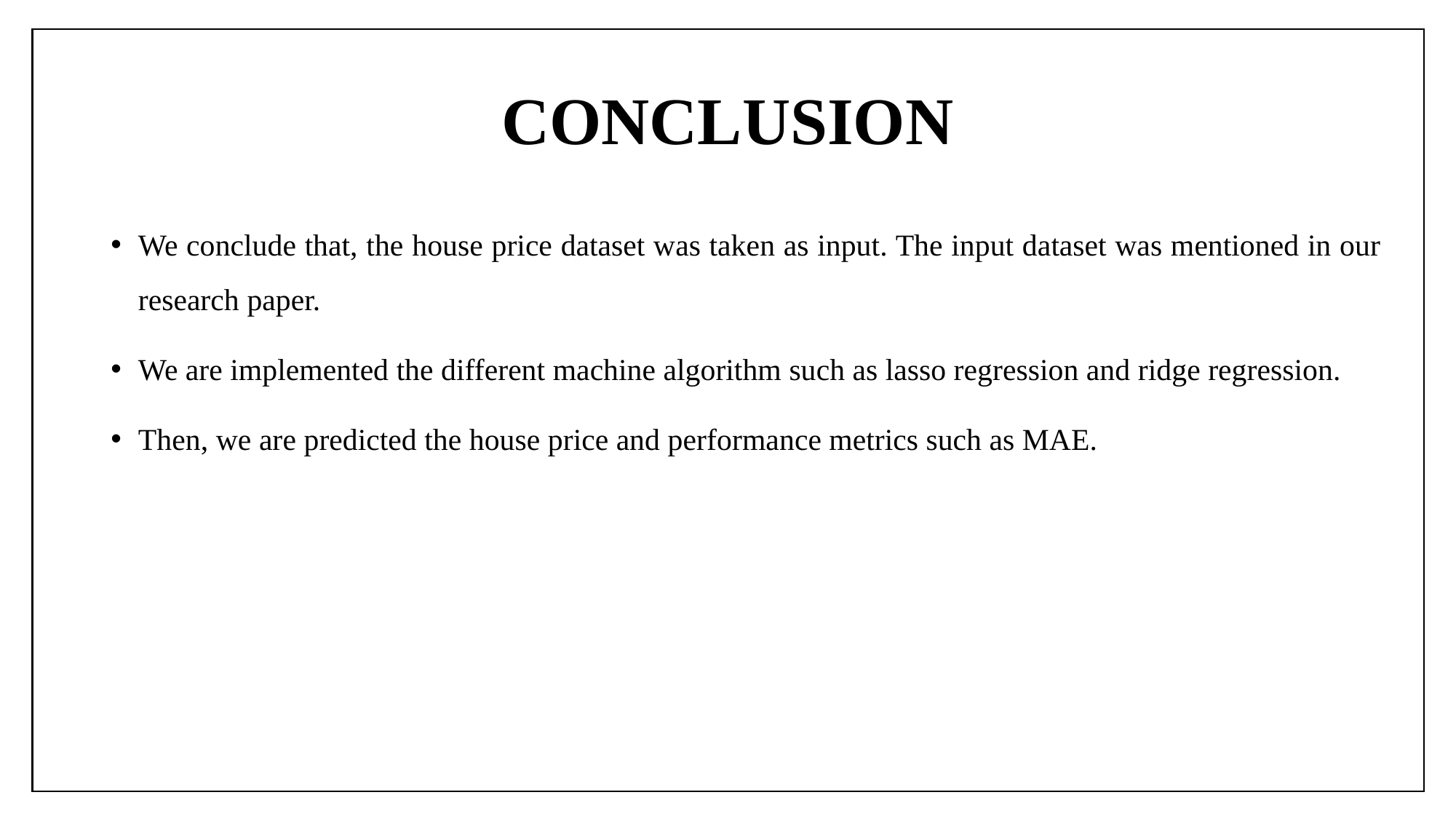

# CONCLUSION
We conclude that, the house price dataset was taken as input. The input dataset was mentioned in our research paper.
We are implemented the different machine algorithm such as lasso regression and ridge regression.
Then, we are predicted the house price and performance metrics such as MAE.